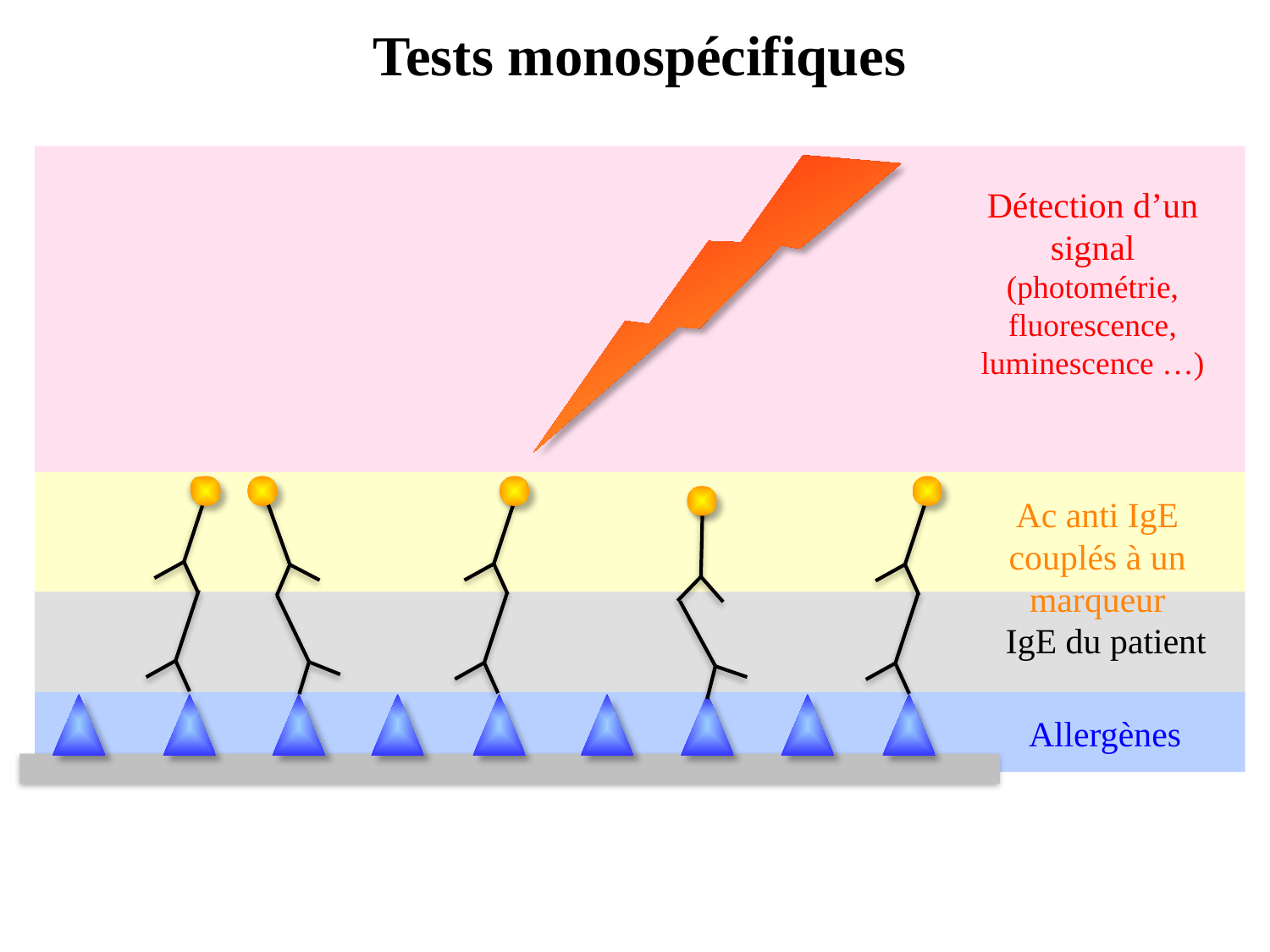

Tests monospécifiques

Détection d’un signal (photométrie, fluorescence, luminescence …)

Ac anti IgE couplés à un marqueur

IgE du patient

Allergènes